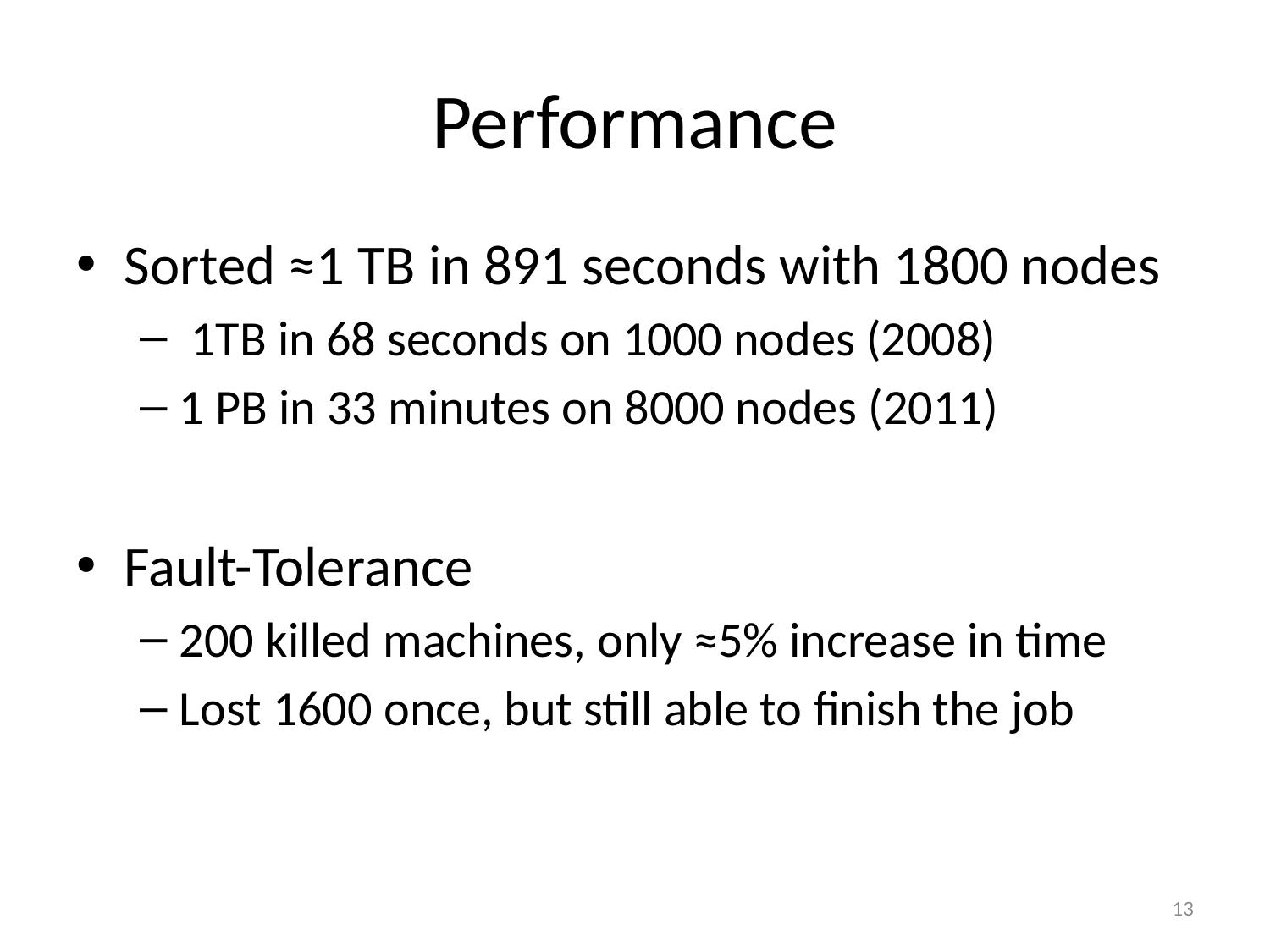

# Performance
Sorted ≈1 TB in 891 seconds with 1800 nodes
 1TB in 68 seconds on 1000 nodes (2008)
1 PB in 33 minutes on 8000 nodes (2011)

Fault-Tolerance
200 killed machines, only ≈5% increase in time
Lost 1600 once, but still able to finish the job
13